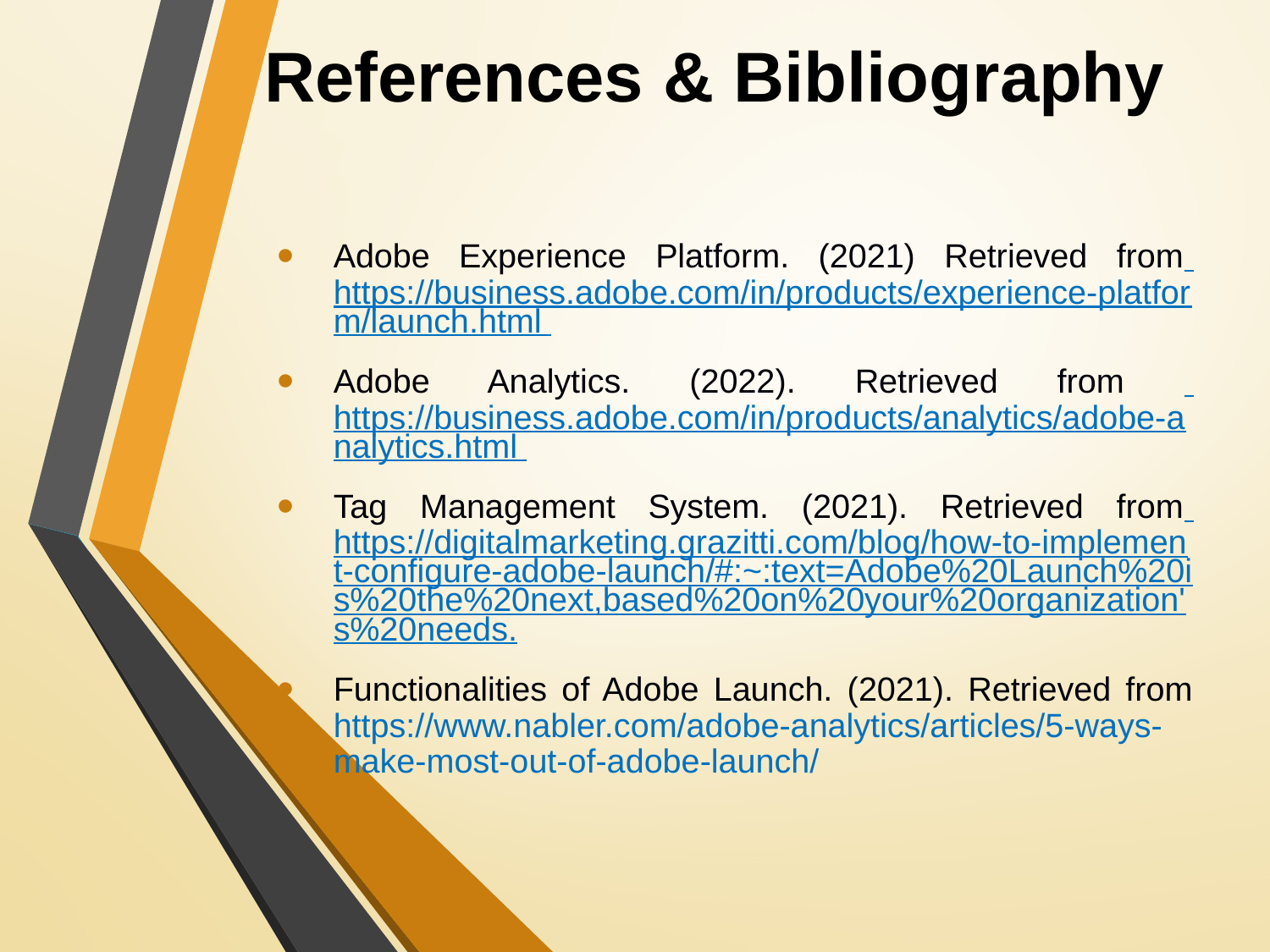

# References & Bibliography
Adobe Experience Platform. (2021) Retrieved from https://business.adobe.com/in/products/experience-platform/launch.html
Adobe Analytics. (2022). Retrieved from  https://business.adobe.com/in/products/analytics/adobe-analytics.html
Tag Management System. (2021). Retrieved from https://digitalmarketing.grazitti.com/blog/how-to-implement-configure-adobe-launch/#:~:text=Adobe%20Launch%20is%20the%20next,based%20on%20your%20organization's%20needs.
Functionalities of Adobe Launch. (2021). Retrieved from https://www.nabler.com/adobe-analytics/articles/5-ways-make-most-out-of-adobe-launch/